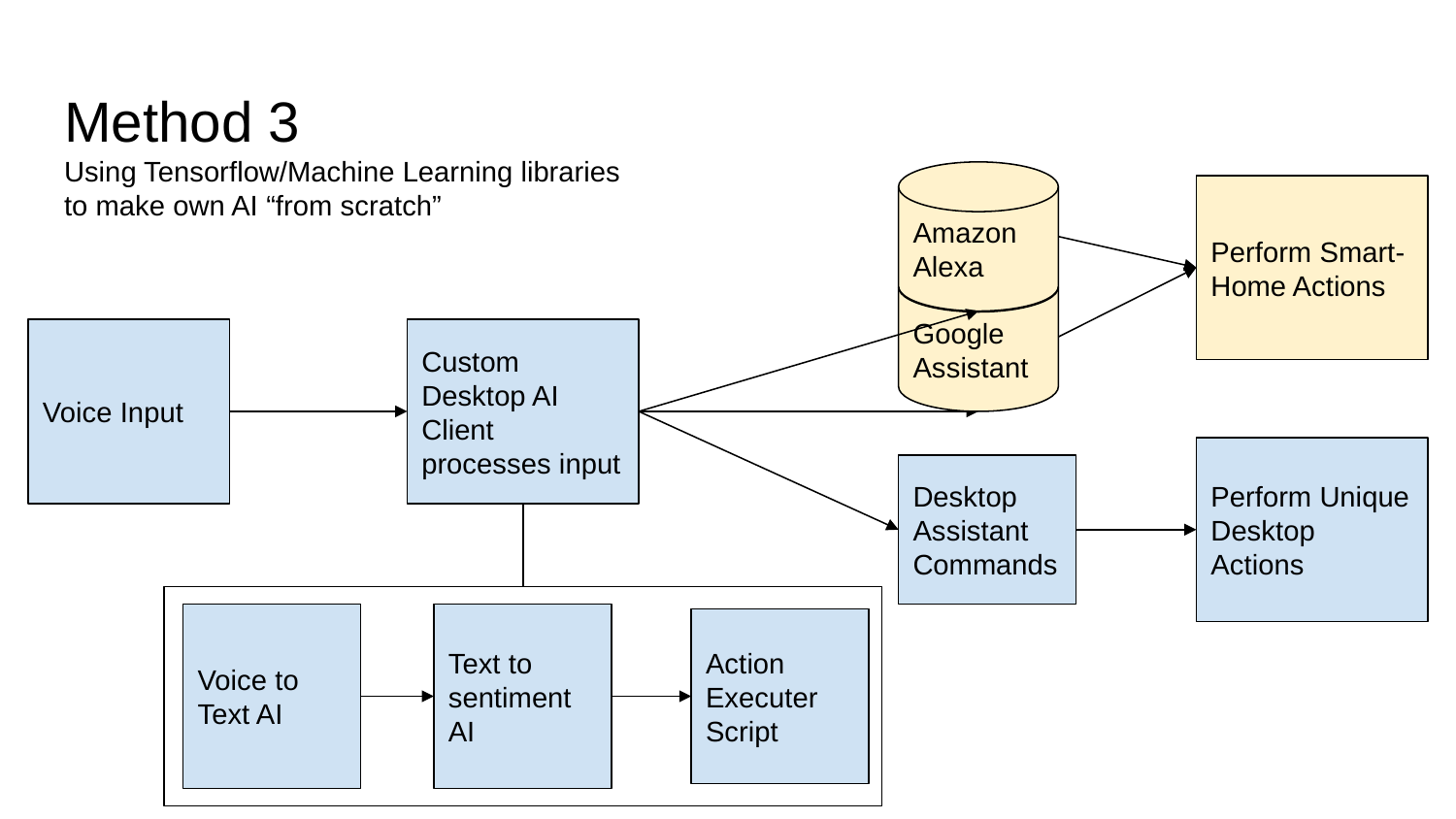

# Method 3
Using Tensorflow/Machine Learning libraries
to make own AI “from scratch”

Amazon
Alexa
Perform Smart-Home Actions
Google Assistant
Voice Input
Custom Desktop AI Client processes input
Perform Unique Desktop Actions
Desktop Assistant
Commands

Voice to Text AI
Text to sentiment AI
Action Executer
Script